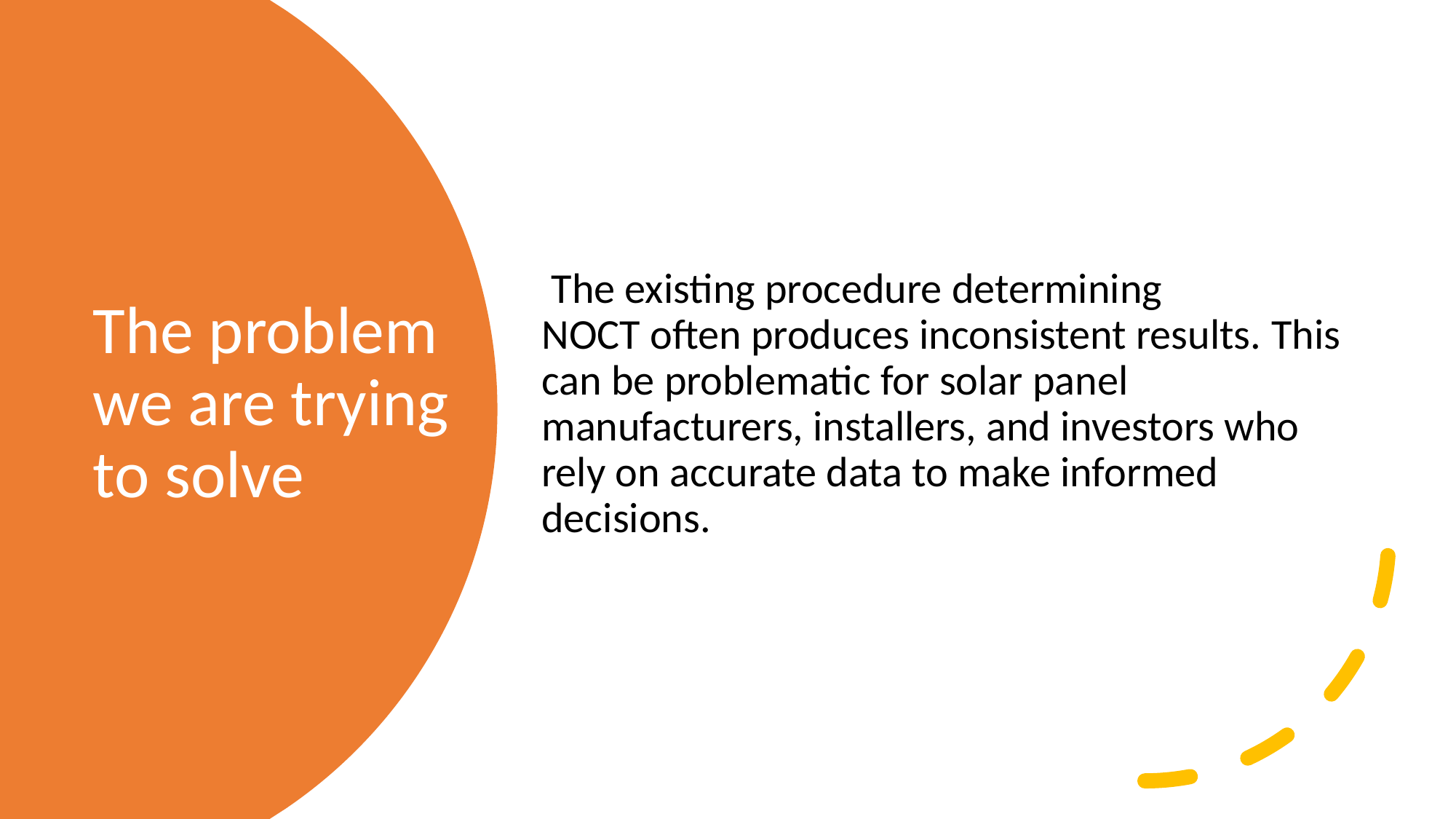

The existing procedure determining NOCT often produces inconsistent results. This can be problematic for solar panel manufacturers, installers, and investors who rely on accurate data to make informed decisions.
# The problem we are trying to solve